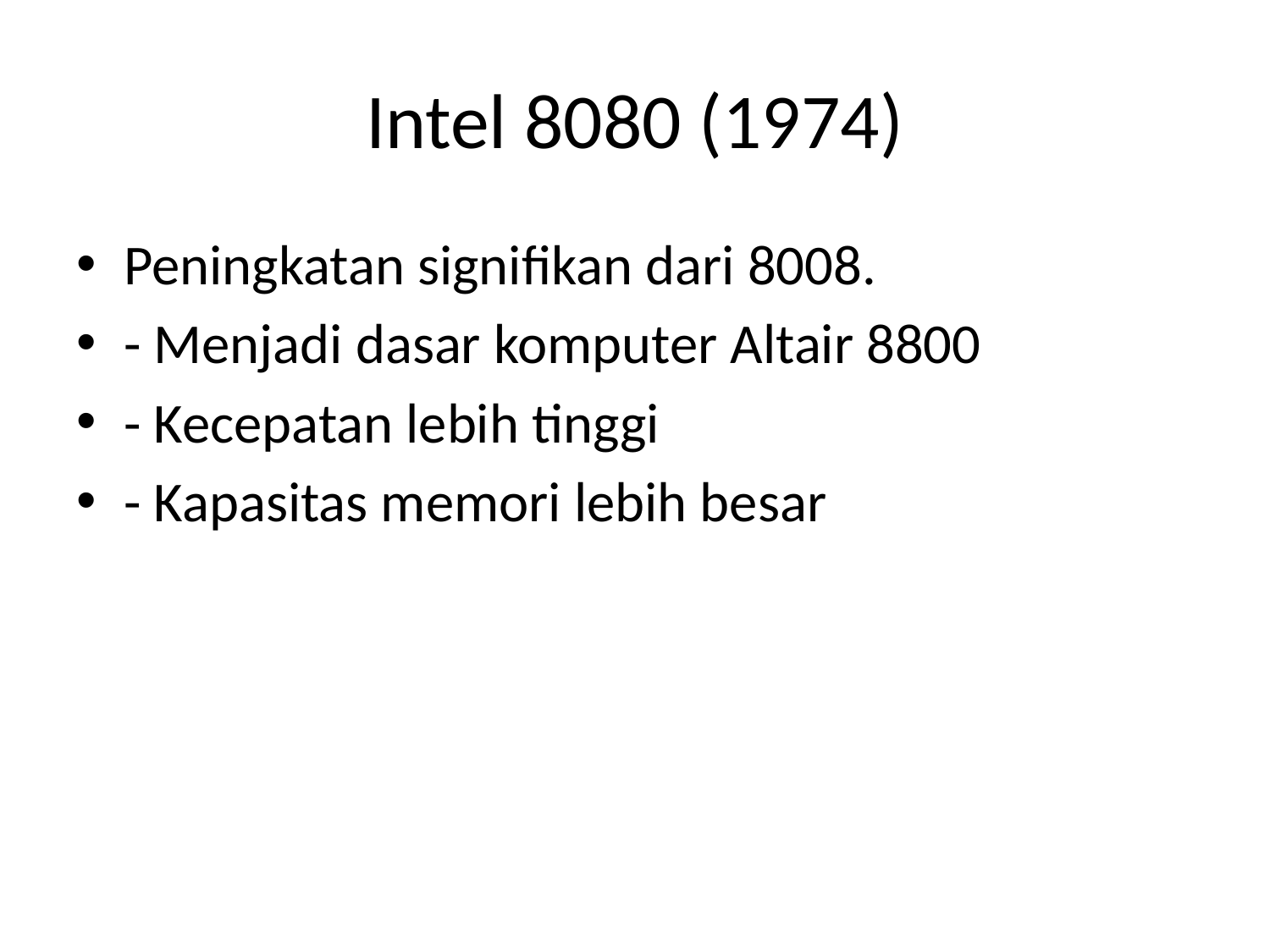

# Intel 8080 (1974)
Peningkatan signifikan dari 8008.
- Menjadi dasar komputer Altair 8800
- Kecepatan lebih tinggi
- Kapasitas memori lebih besar